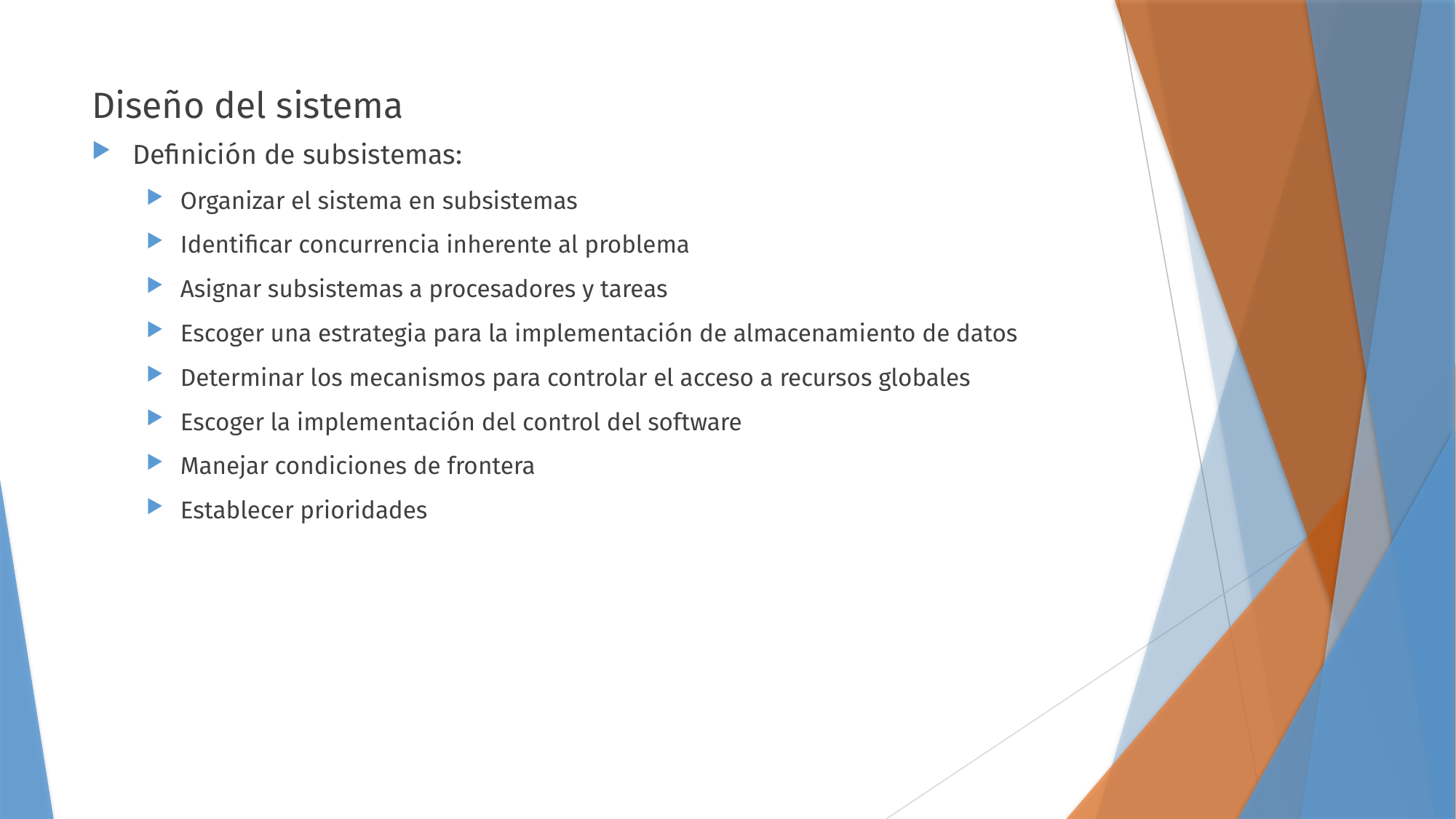

Diseño del sistema
Definición de subsistemas:
Organizar el sistema en subsistemas
Identificar concurrencia inherente al problema
Asignar subsistemas a procesadores y tareas
Escoger una estrategia para la implementación de almacenamiento de datos
Determinar los mecanismos para controlar el acceso a recursos globales
Escoger la implementación del control del software
Manejar condiciones de frontera
Establecer prioridades